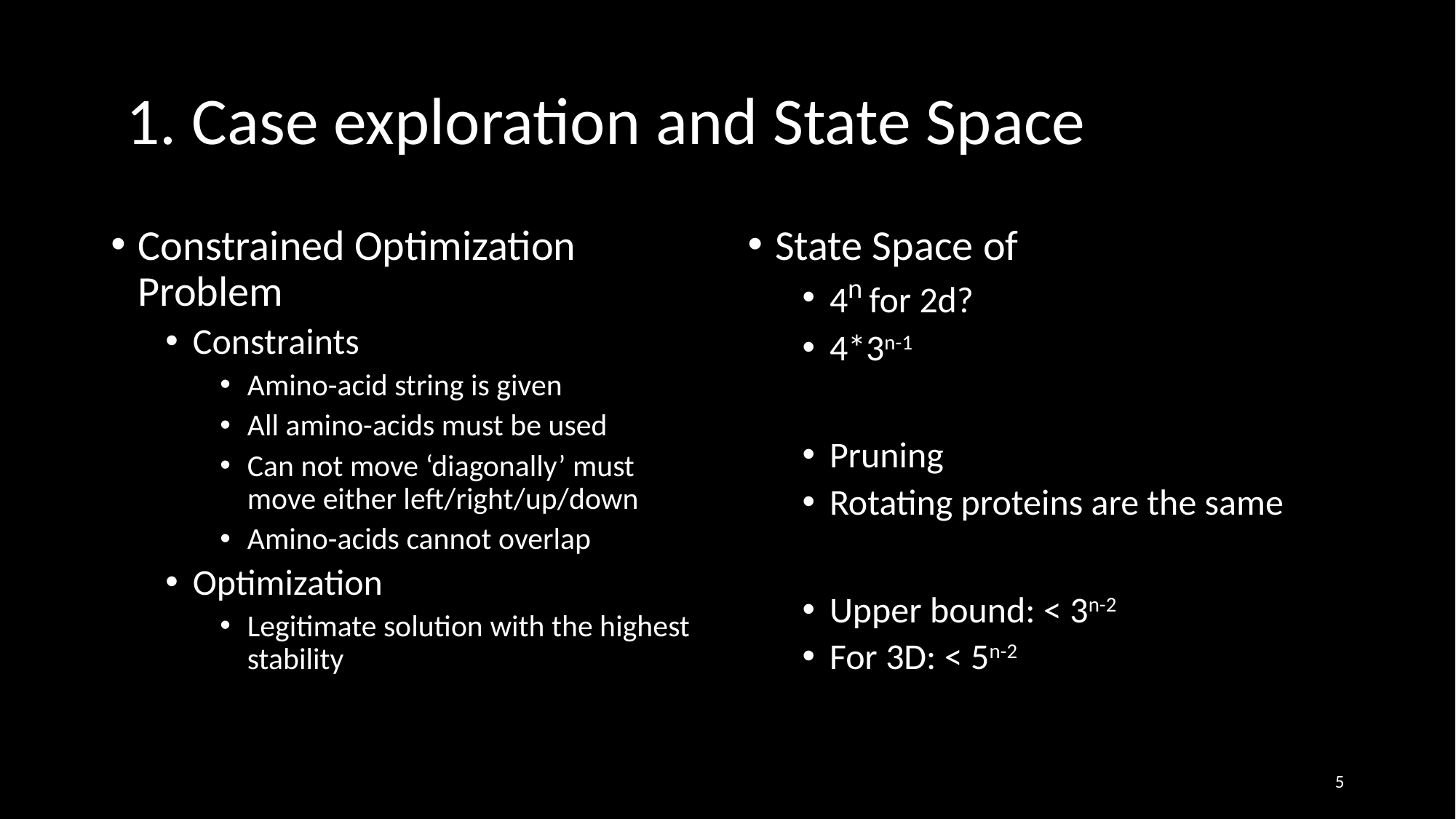

# 1. Case exploration and State Space
Constrained Optimization Problem
Constraints
Amino-acid string is given
All amino-acids must be used
Can not move ‘diagonally’ must move either left/right/up/down
Amino-acids cannot overlap
Optimization
Legitimate solution with the highest stability

State Space of
4n for 2d?
4*3n-1

Pruning
Rotating proteins are the same

Upper bound: < 3n-2
For 3D: < 5n-2

5